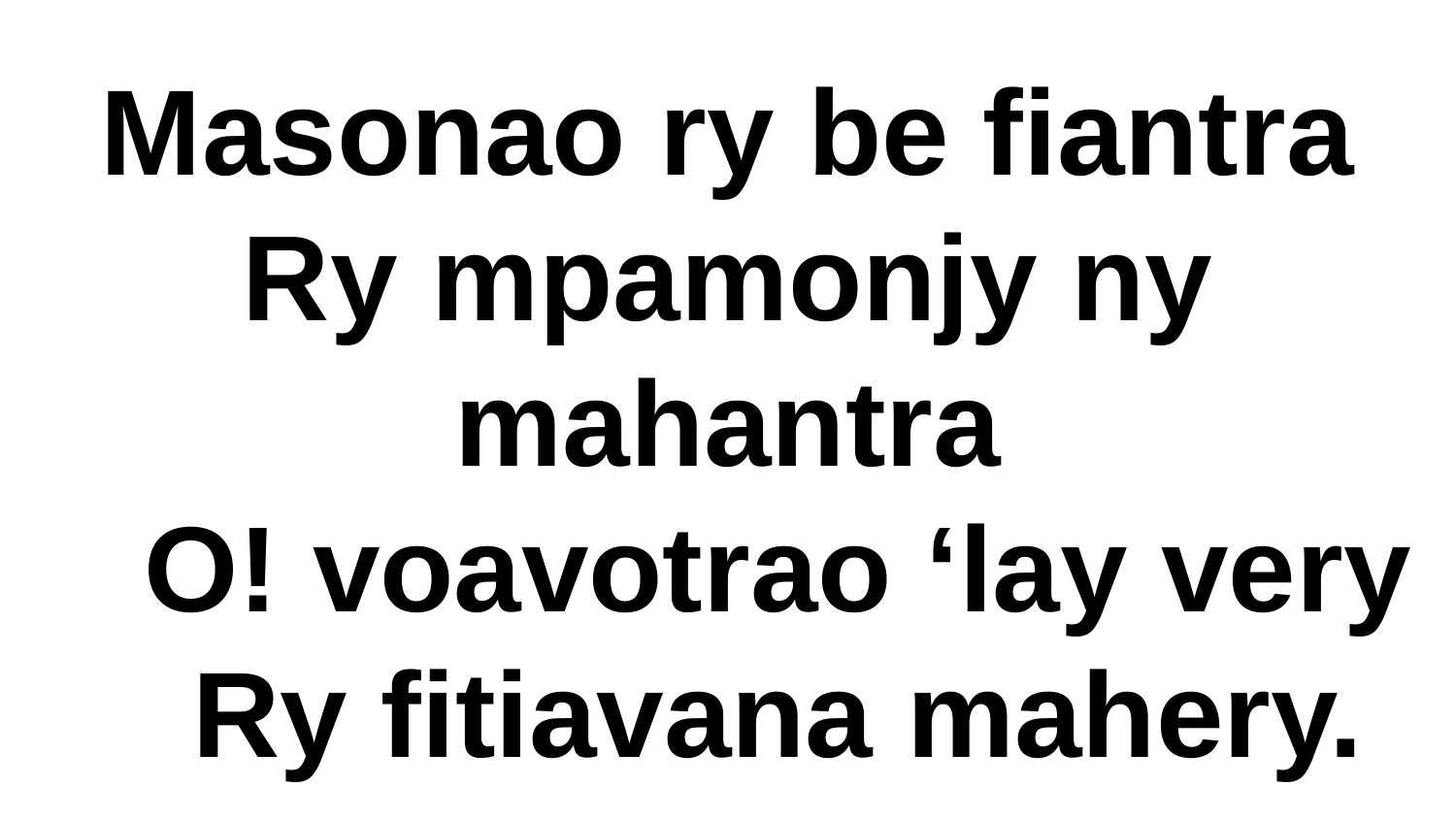

# Masonao ry be fiantra Ry mpamonjy ny mahantra O! voavotrao ‘lay very Ry fitiavana mahery.